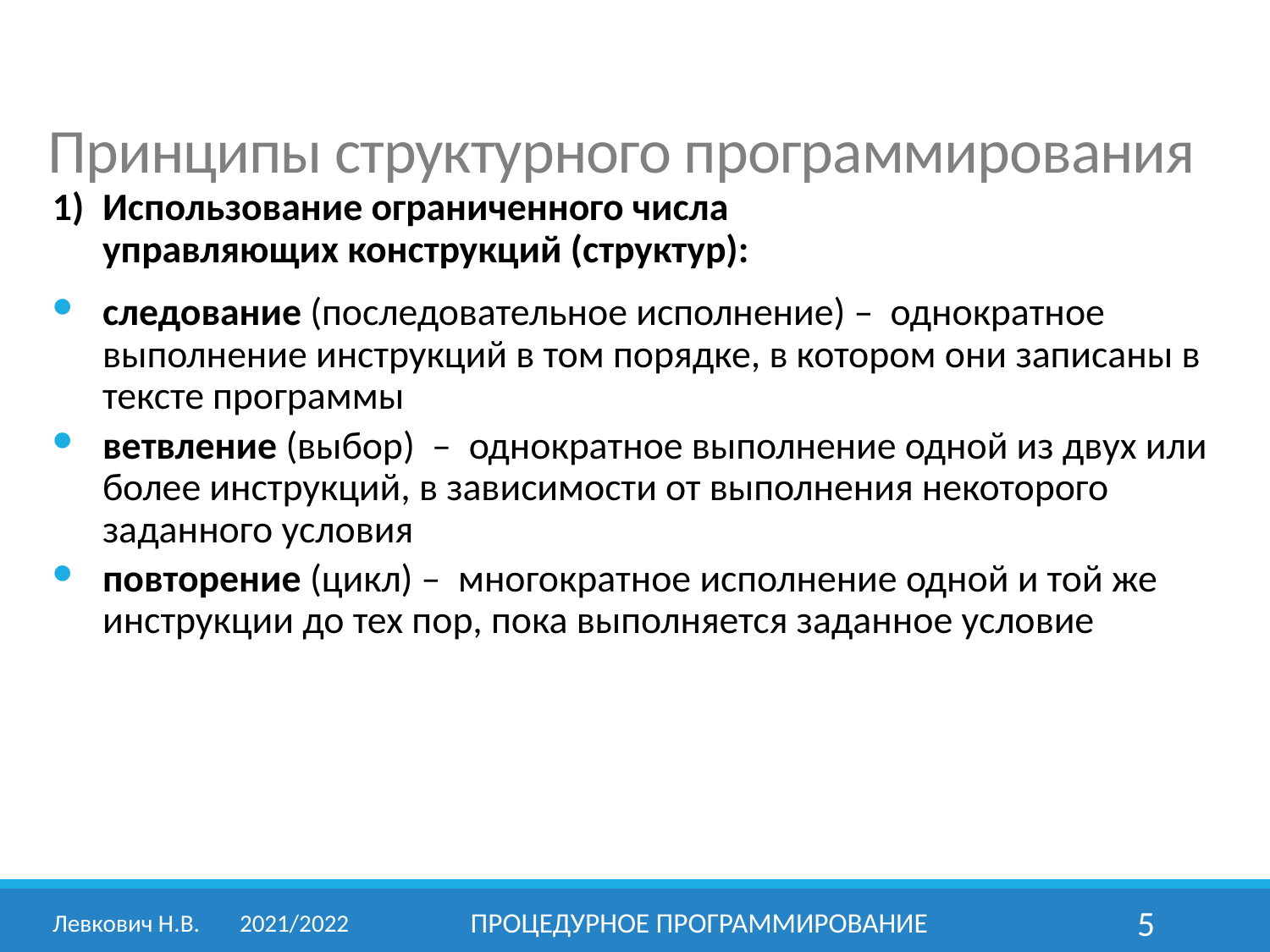

# Принципы структурного программирования
1) 	Использование ограниченного числа
управляющих конструкций (структур):
следование (последовательное исполнение) –  однократное выполнение инструкций в том порядке, в котором они записаны в тексте программы
ветвление (выбор)  –  однократное выполнение одной из двух или более инструкций, в зависимости от выполнения некоторого заданного условия
повторение (цикл) –  многократное исполнение одной и той же инструкции до тех пор, пока выполняется заданное условие
Левкович Н.В.	2021/2022
Процедурное программирование
5